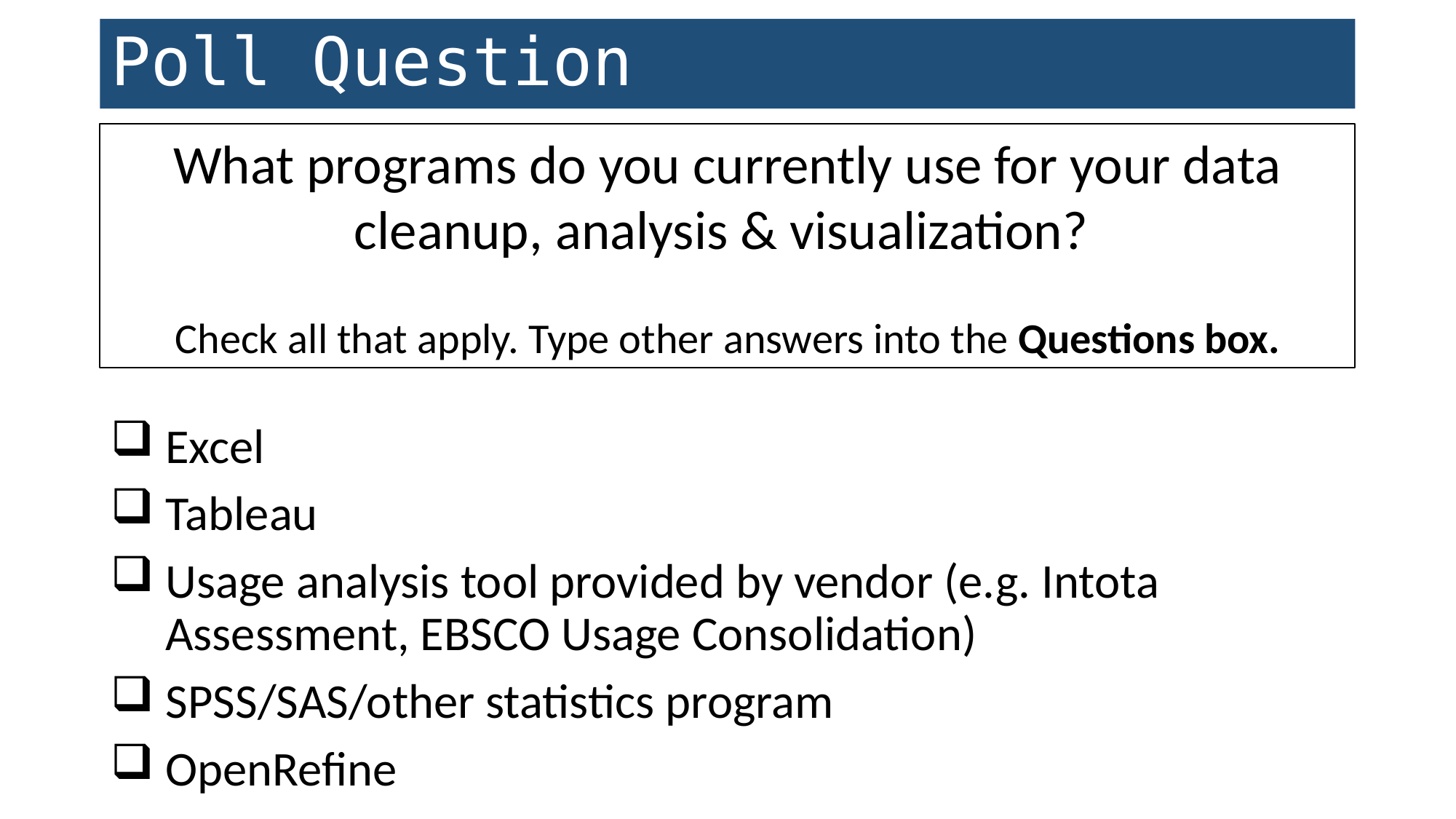

# Poll Question
What programs do you currently use for your data cleanup, analysis & visualization?
Check all that apply. Type other answers into the Questions box.
Excel
Tableau
Usage analysis tool provided by vendor (e.g. Intota Assessment, EBSCO Usage Consolidation)
SPSS/SAS/other statistics program
OpenRefine